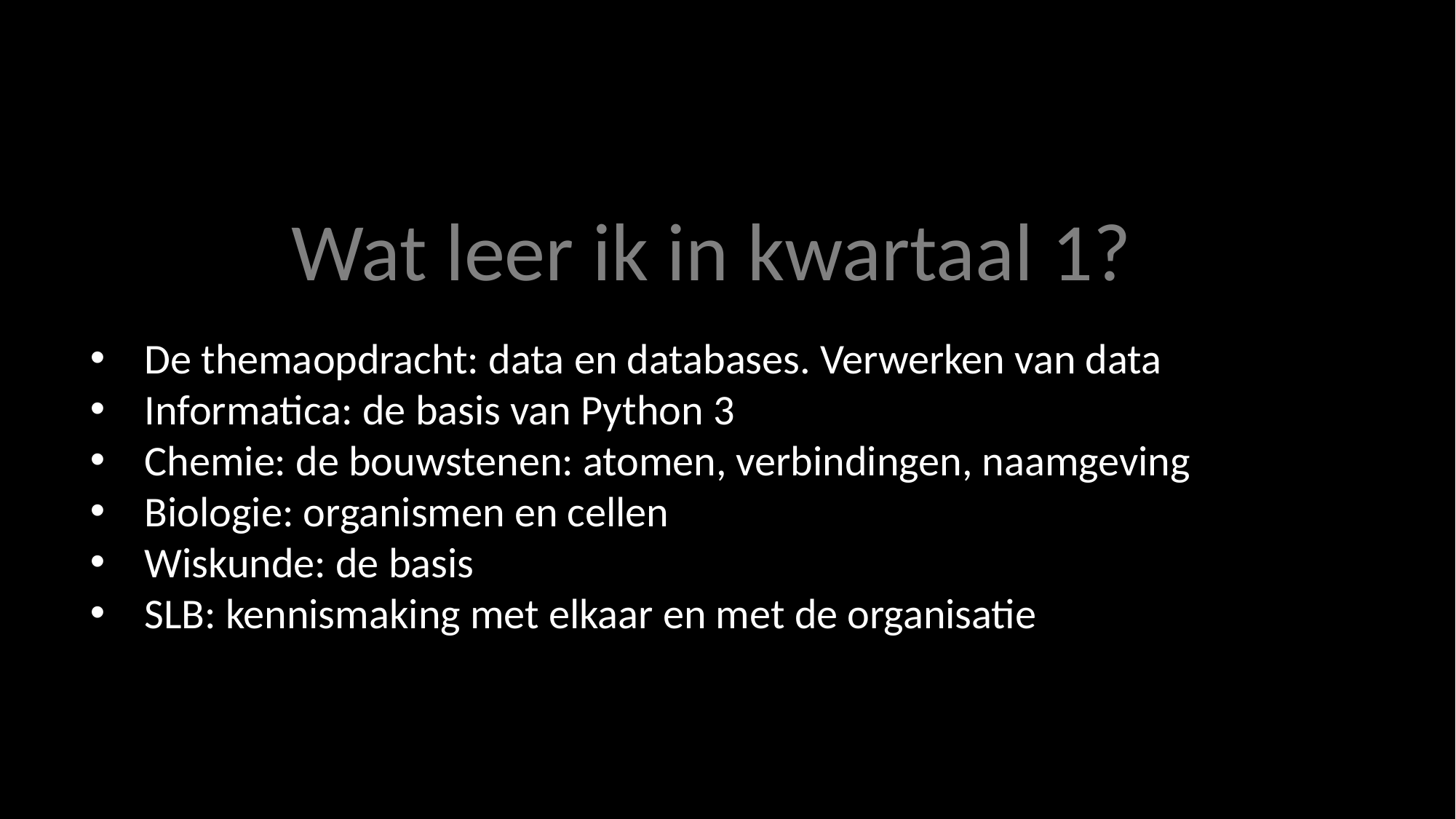

Wat leer ik in kwartaal 1?
De themaopdracht: data en databases. Verwerken van data
Informatica: de basis van Python 3
Chemie: de bouwstenen: atomen, verbindingen, naamgeving
Biologie: organismen en cellen
Wiskunde: de basis
SLB: kennismaking met elkaar en met de organisatie